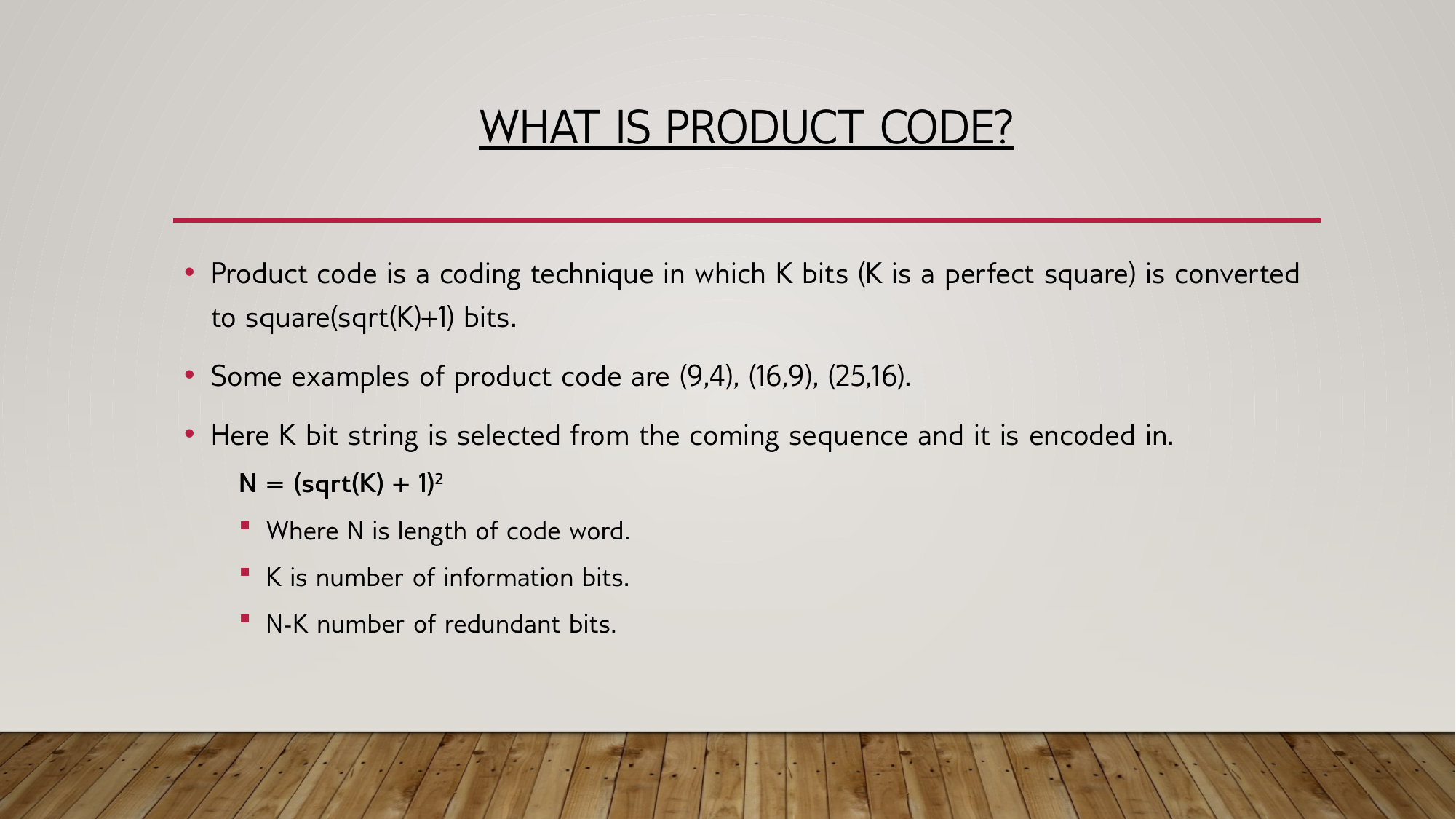

# What is Product code?
Product code is a coding technique in which K bits (K is a perfect square) is converted to square(sqrt(K)+1) bits.
Some examples of product code are (9,4), (16,9), (25,16).
Here K bit string is selected from the coming sequence and it is encoded in.
N = (sqrt(K) + 1)2
Where N is length of code word.
K is number of information bits.
N-K number of redundant bits.